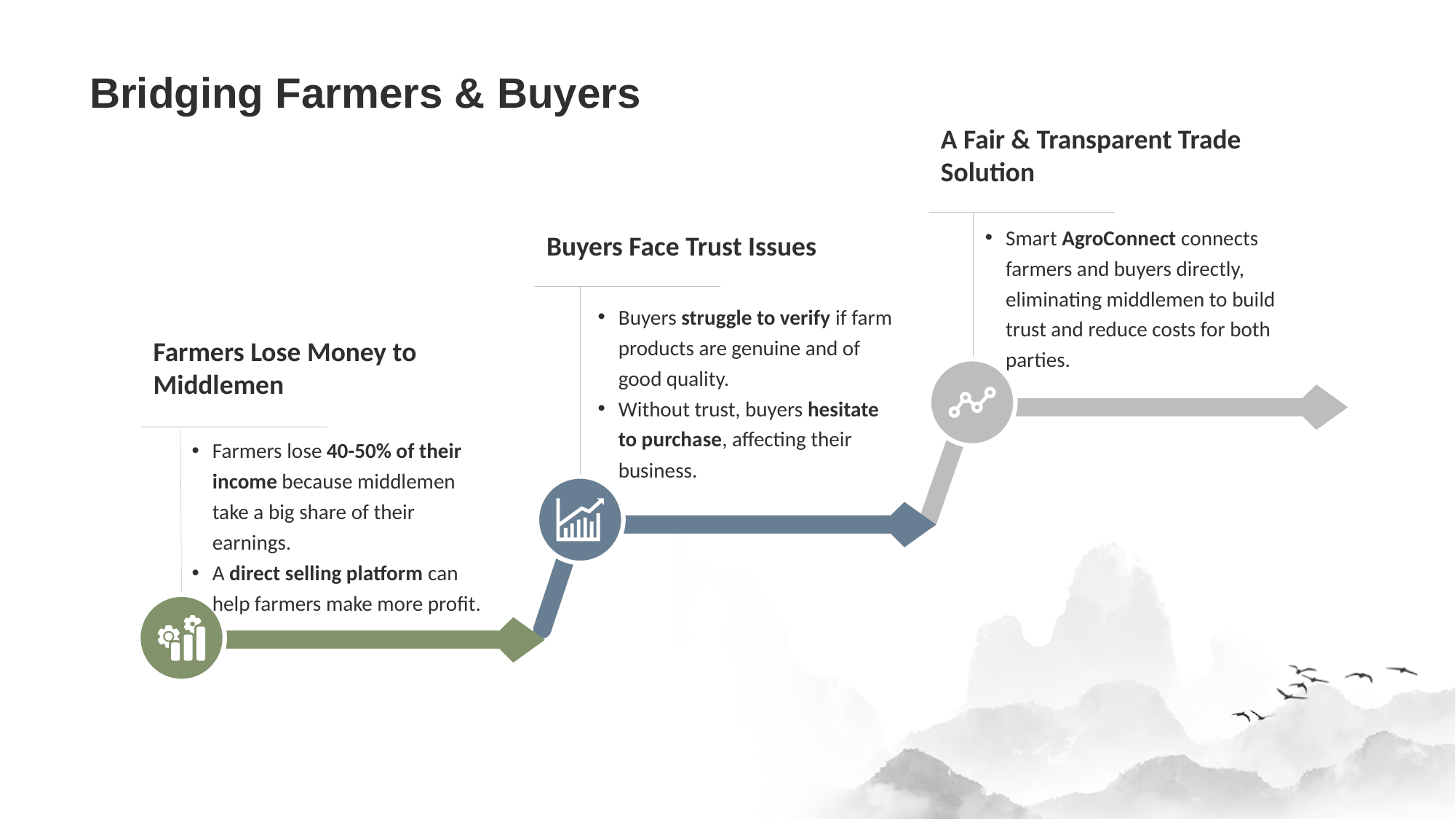

# Bridging Farmers & Buyers
A Fair & Transparent Trade Solution
Smart AgroConnect connects farmers and buyers directly, eliminating middlemen to build trust and reduce costs for both parties.
Buyers Face Trust Issues
Buyers struggle to verify if farm products are genuine and of good quality.
Without trust, buyers hesitate to purchase, affecting their business.
Farmers Lose Money to Middlemen

Farmers lose 40-50% of their income because middlemen take a big share of their earnings.
A direct selling platform can help farmers make more profit.